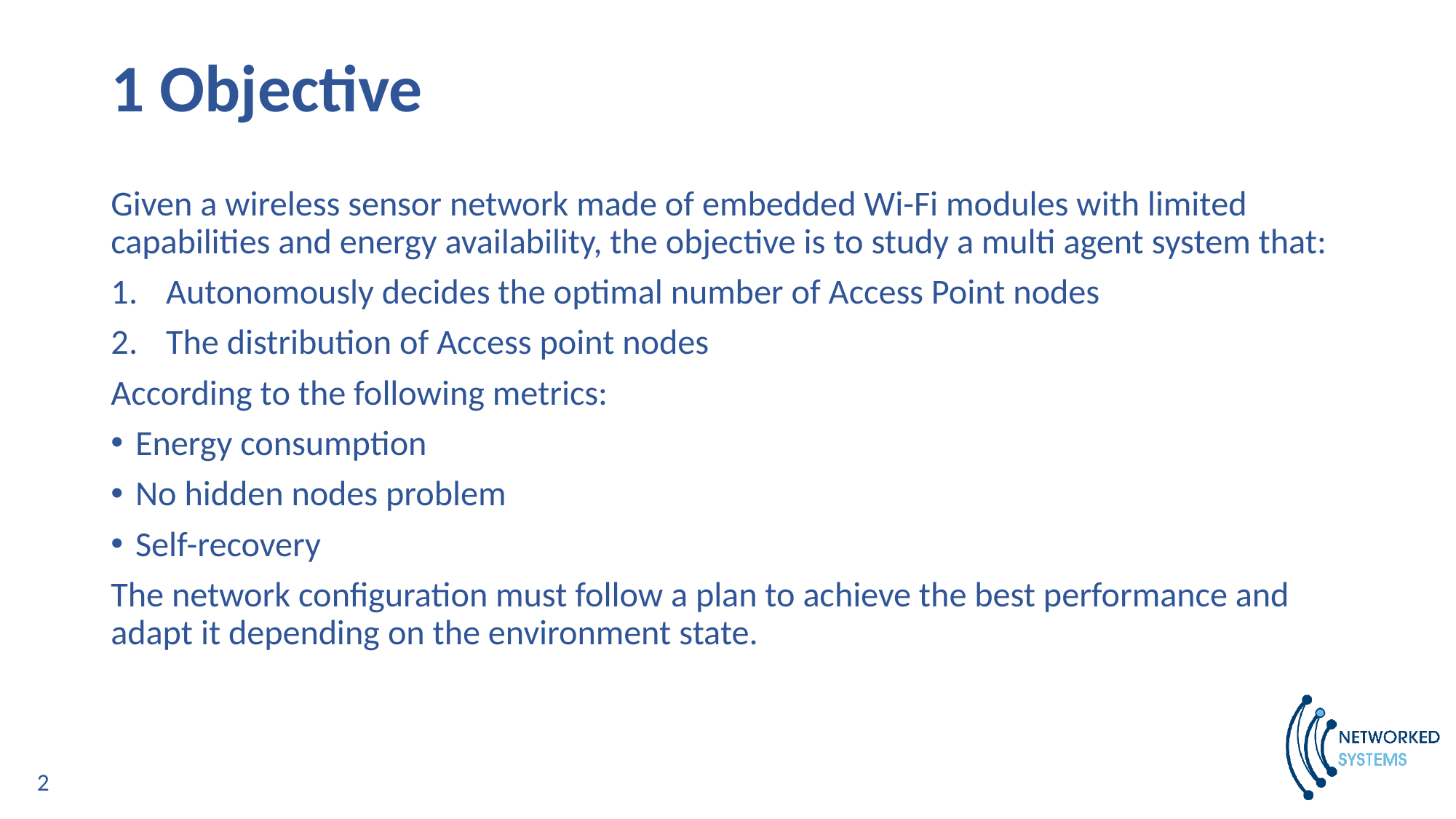

# 1 Objective
Given a wireless sensor network made of embedded Wi-Fi modules with limited capabilities and energy availability, the objective is to study a multi agent system that:
Autonomously decides the optimal number of Access Point nodes
The distribution of Access point nodes
According to the following metrics:
Energy consumption
No hidden nodes problem
Self-recovery
The network configuration must follow a plan to achieve the best performance and adapt it depending on the environment state.